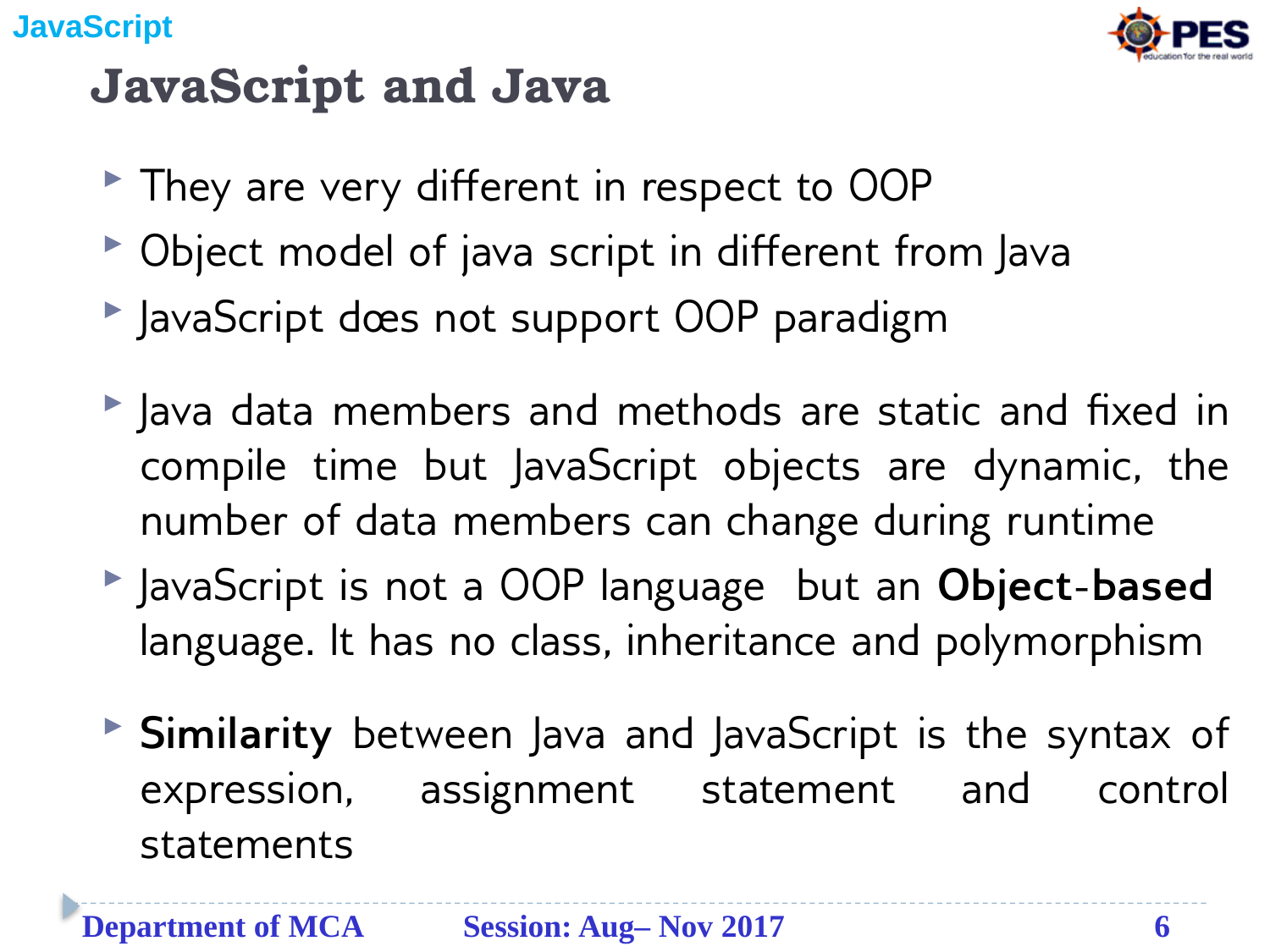

# JavaScript and Java
They are very different in respect to OOP
Object model of java script in different from Java
JavaScript does not support OOP paradigm

Java data members and methods are static and fixed in compile time but JavaScript objects are dynamic, the number of data members can change during runtime
JavaScript is not a OOP language  but an Object-based  language. It has no class, inheritance and polymorphism

Similarity between Java and JavaScript is the syntax of expression, assignment statement and control statements